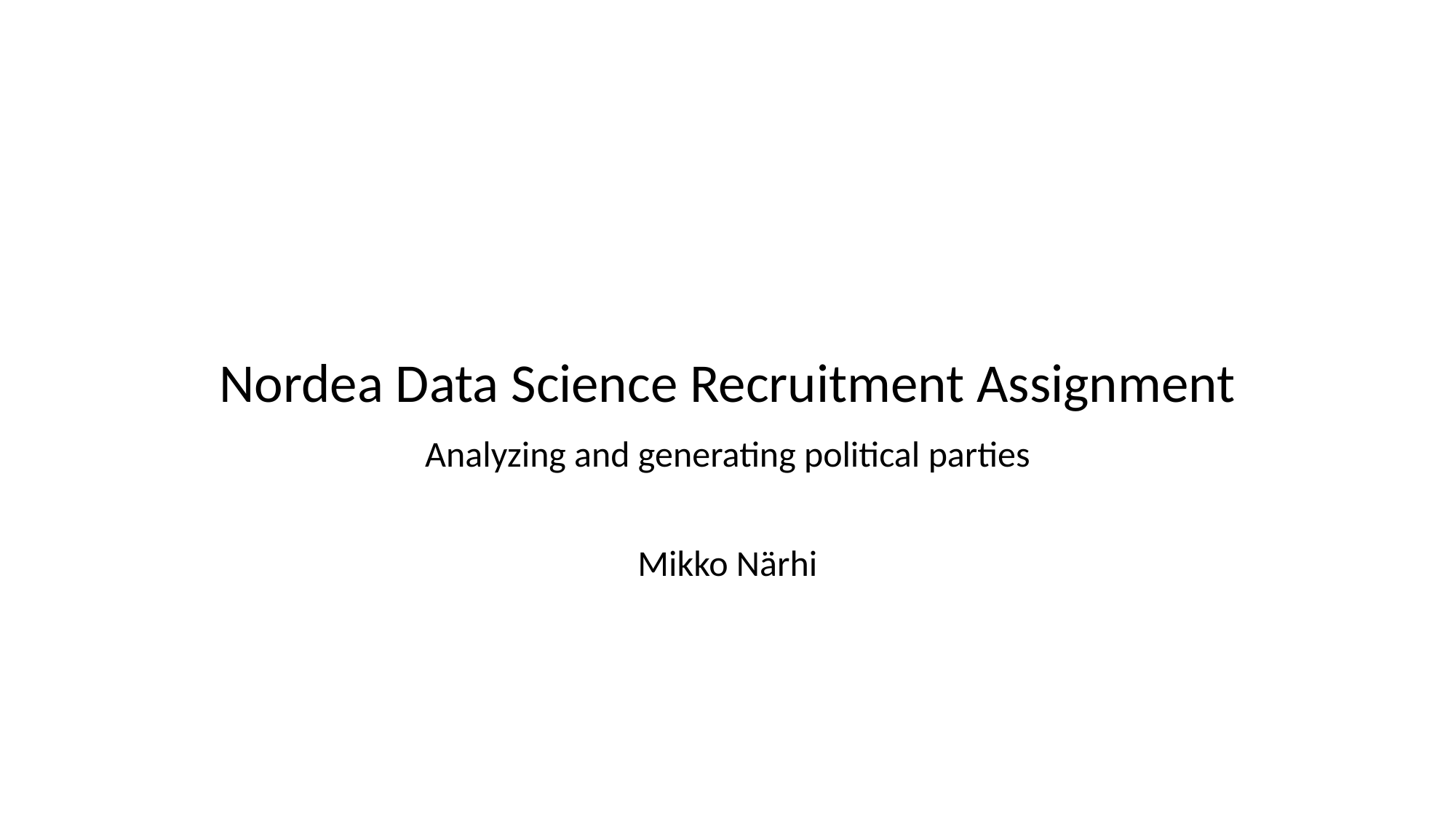

# Nordea Data Science Recruitment Assignment
Analyzing and generating political parties

Mikko Närhi